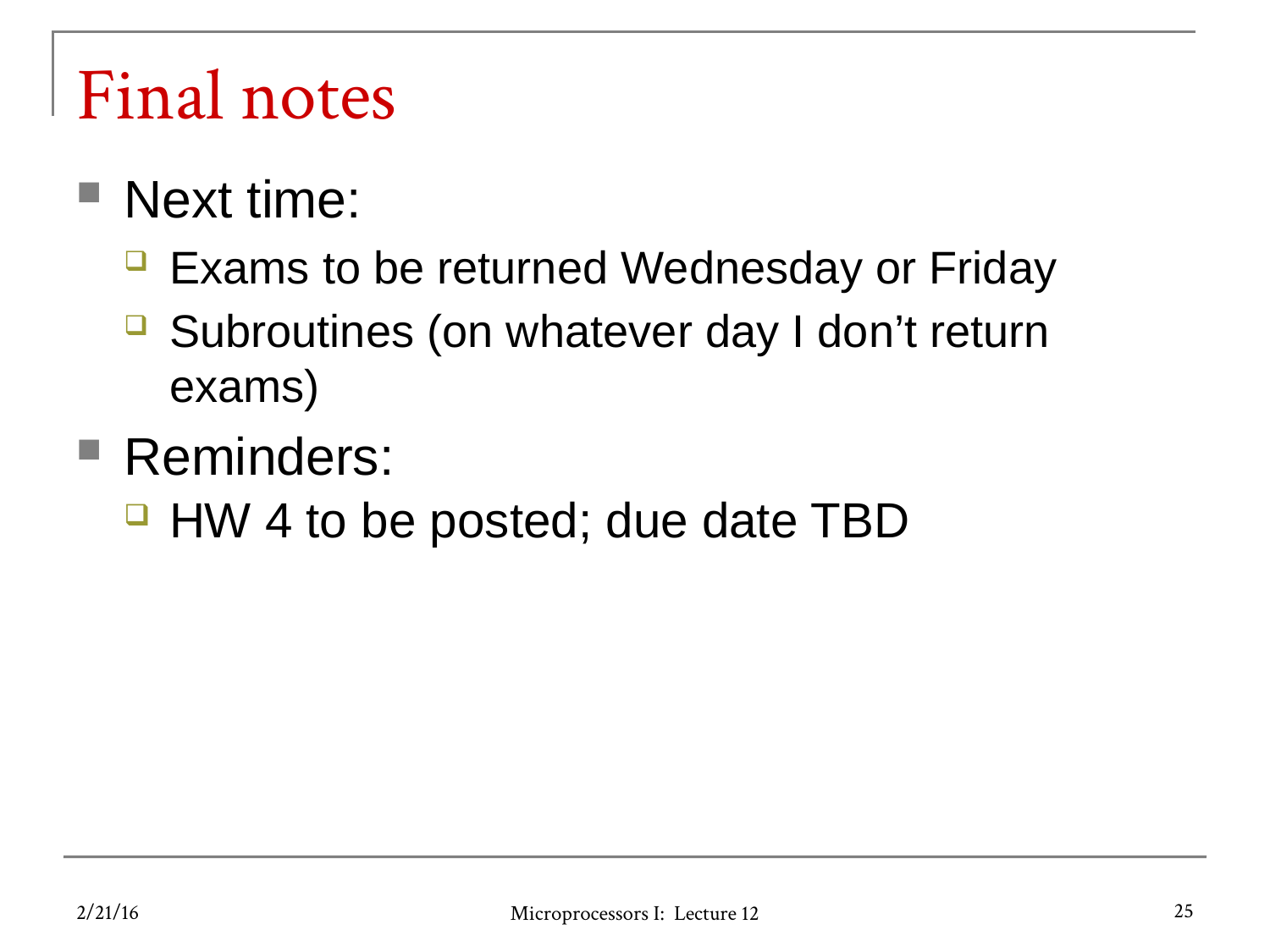

# Final notes
Next time:
Exams to be returned Wednesday or Friday
Subroutines (on whatever day I don’t return exams)
Reminders:
HW 4 to be posted; due date TBD
2/21/16
25
Microprocessors I:  Lecture 12